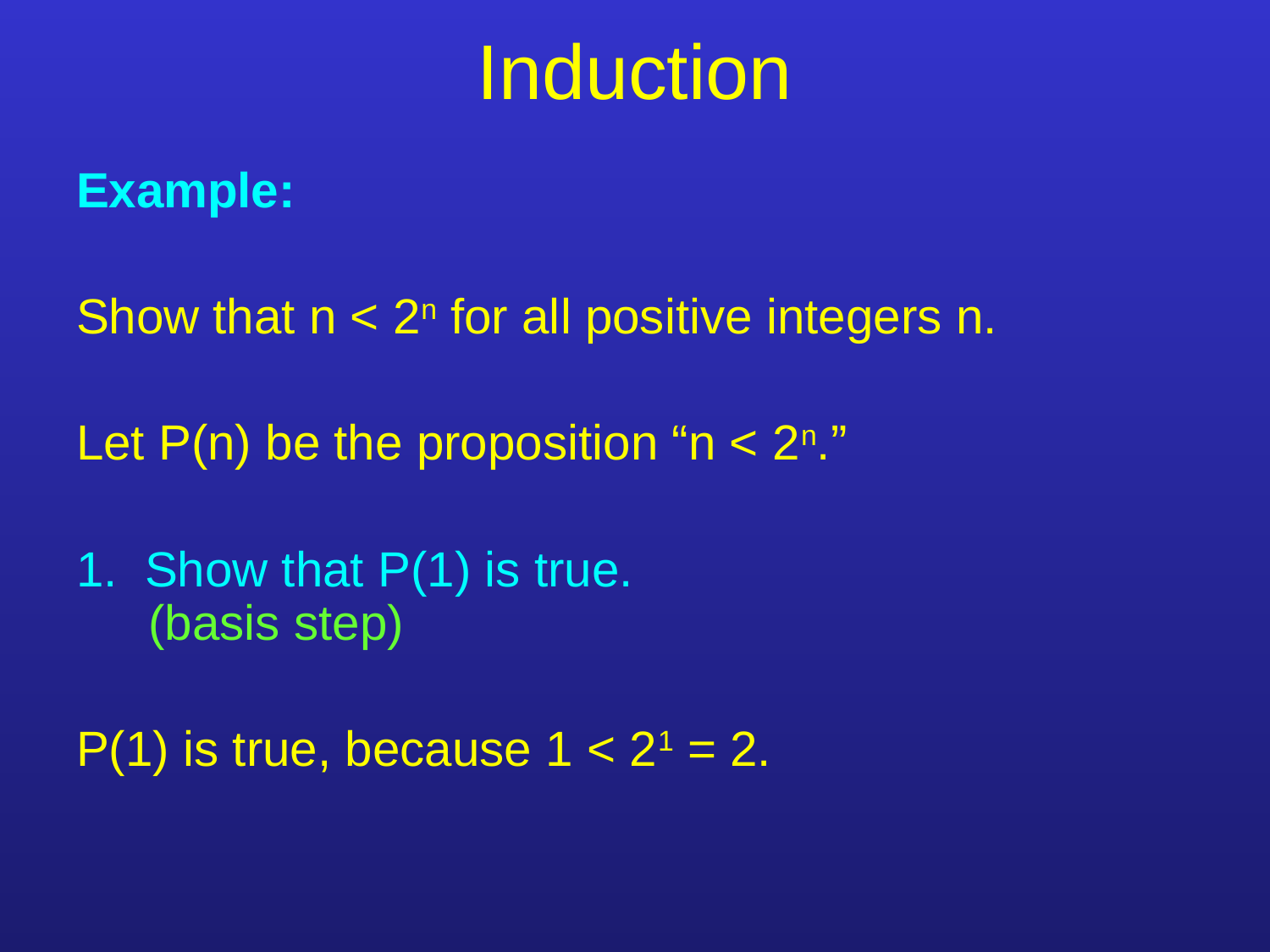

# Induction
Example:

Show that n < 2n for all positive integers n.

Let P(n) be the proposition “n < 2n.”

1.  Show that P(1) is true.
(basis step)

P(1) is true, because 1 < 21 = 2.